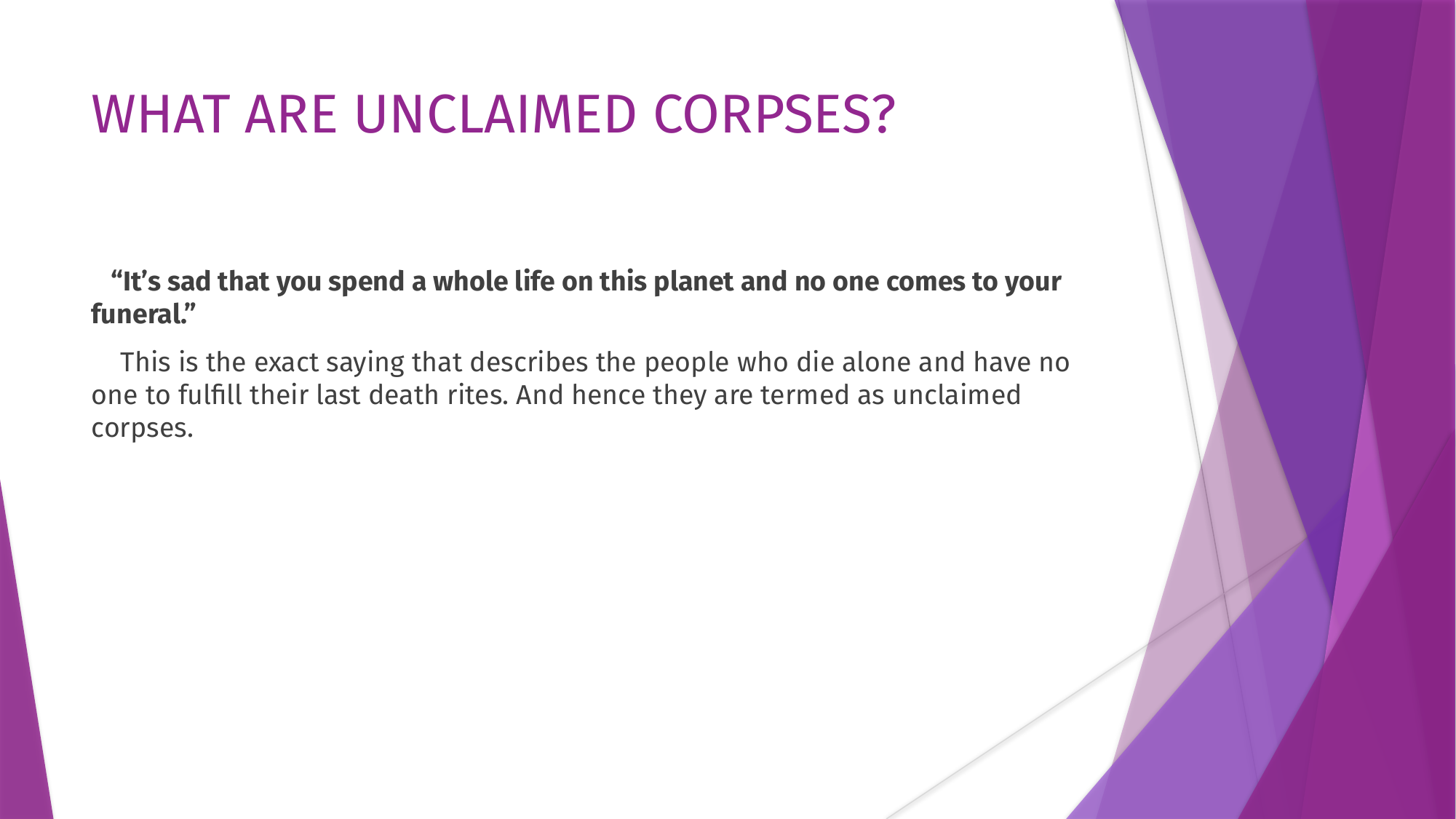

WHAT ARE UNCLAIMED CORPSES?
   “It’s sad that you spend a whole life on this planet and no one comes to your funeral.”
    This is the exact saying that describes the people who die alone and have no one to fulfill their last death rites. And hence they are termed as unclaimed corpses.